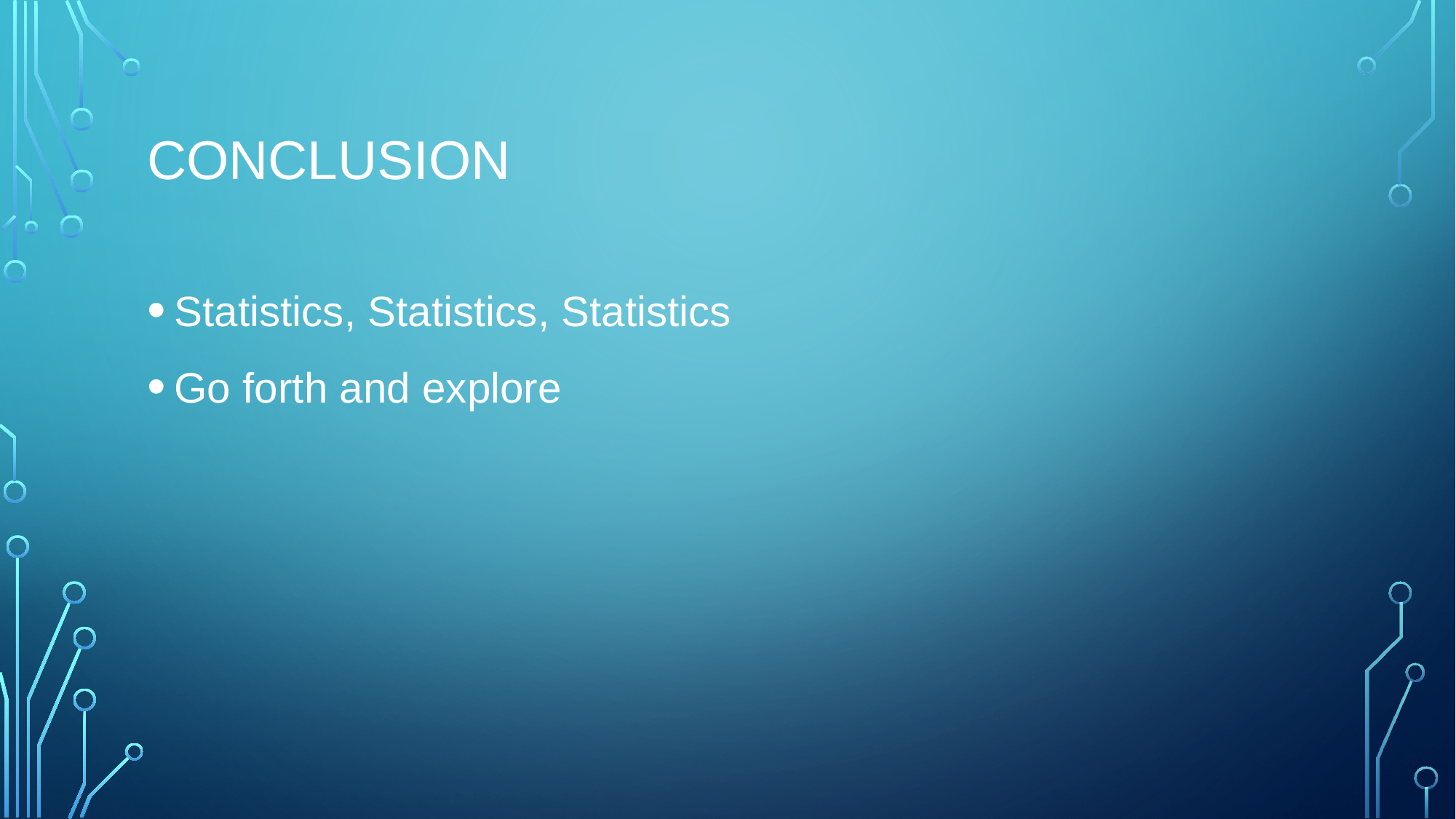

# Conclusion
Statistics, Statistics, Statistics
Go forth and explore